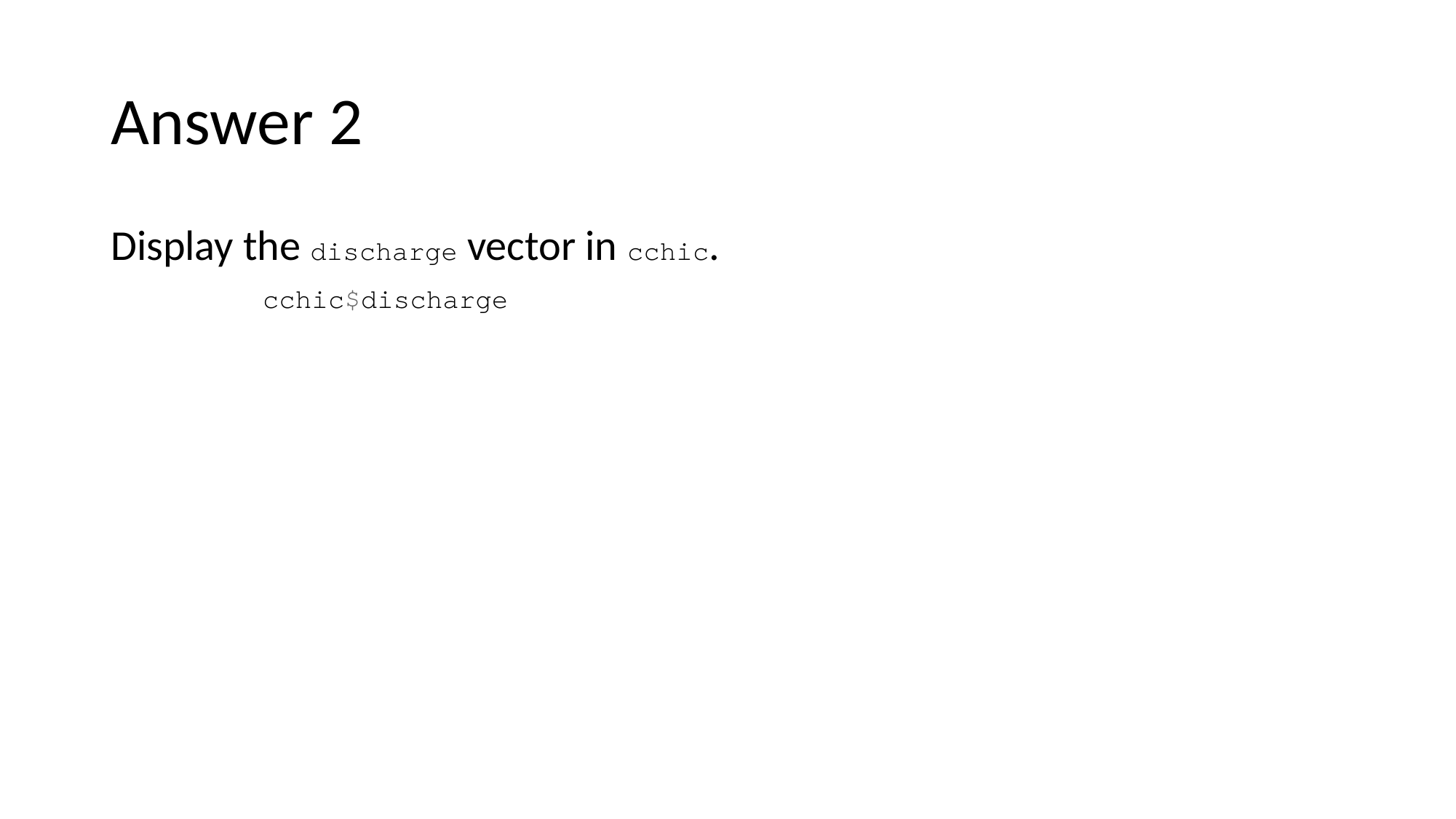

# Answer 2
Display the discharge vector in cchic.
cchic$discharge